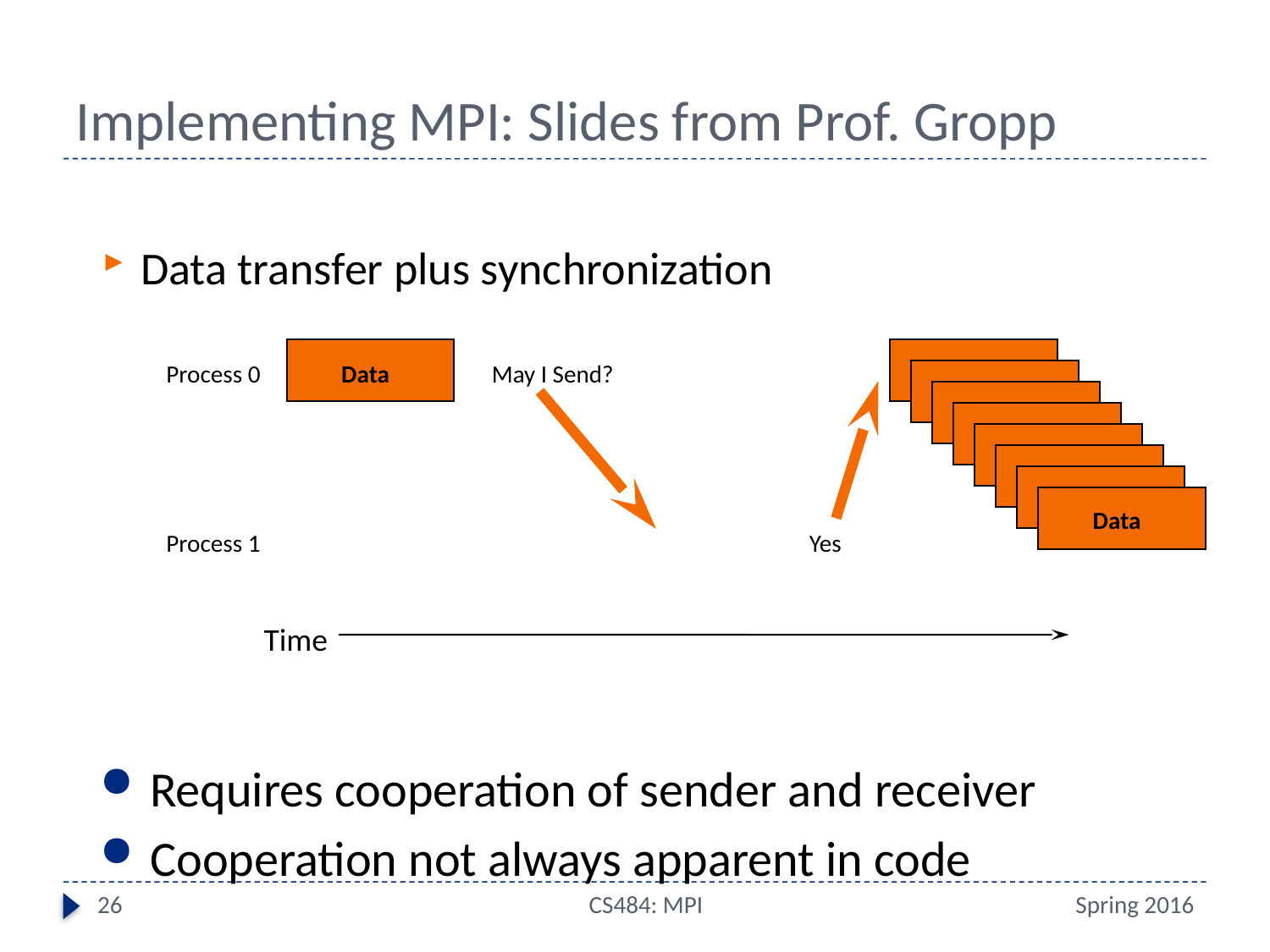

# Implementing MPI: Slides from Prof. Gropp
Data transfer plus synchronization

Data
Process 0
Data
May I Send?

Data

Data

Data

Data

Data

Data

Data
Process 1
Yes
Time

Requires cooperation of sender and receiver
Cooperation not always apparent in code
26
CS484: MPI
Spring 2016